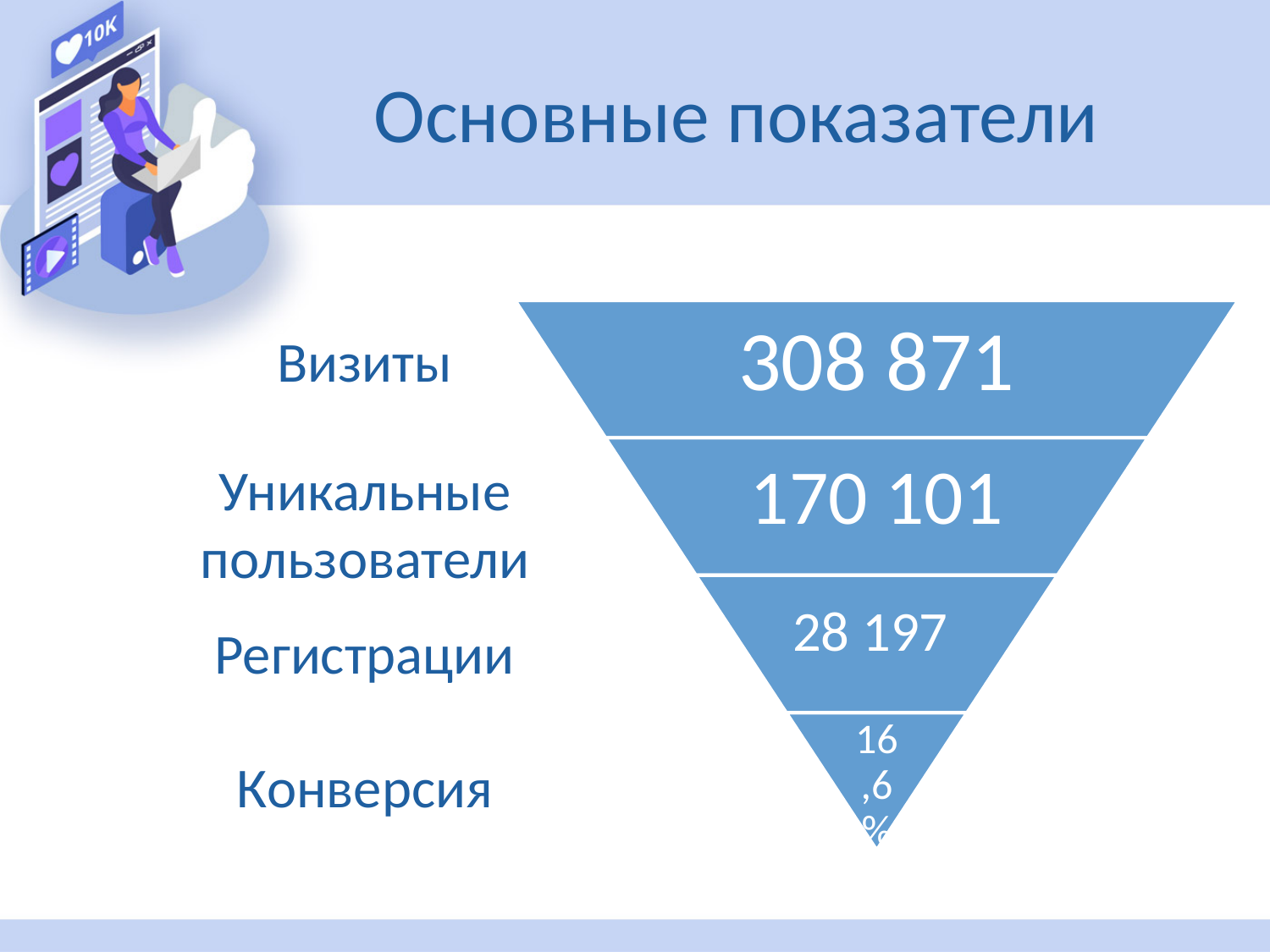

# Основные показатели
308 871
170 101
28 197
16,6%
Визиты
Уникальные пользователи
Регистрации
Конверсия